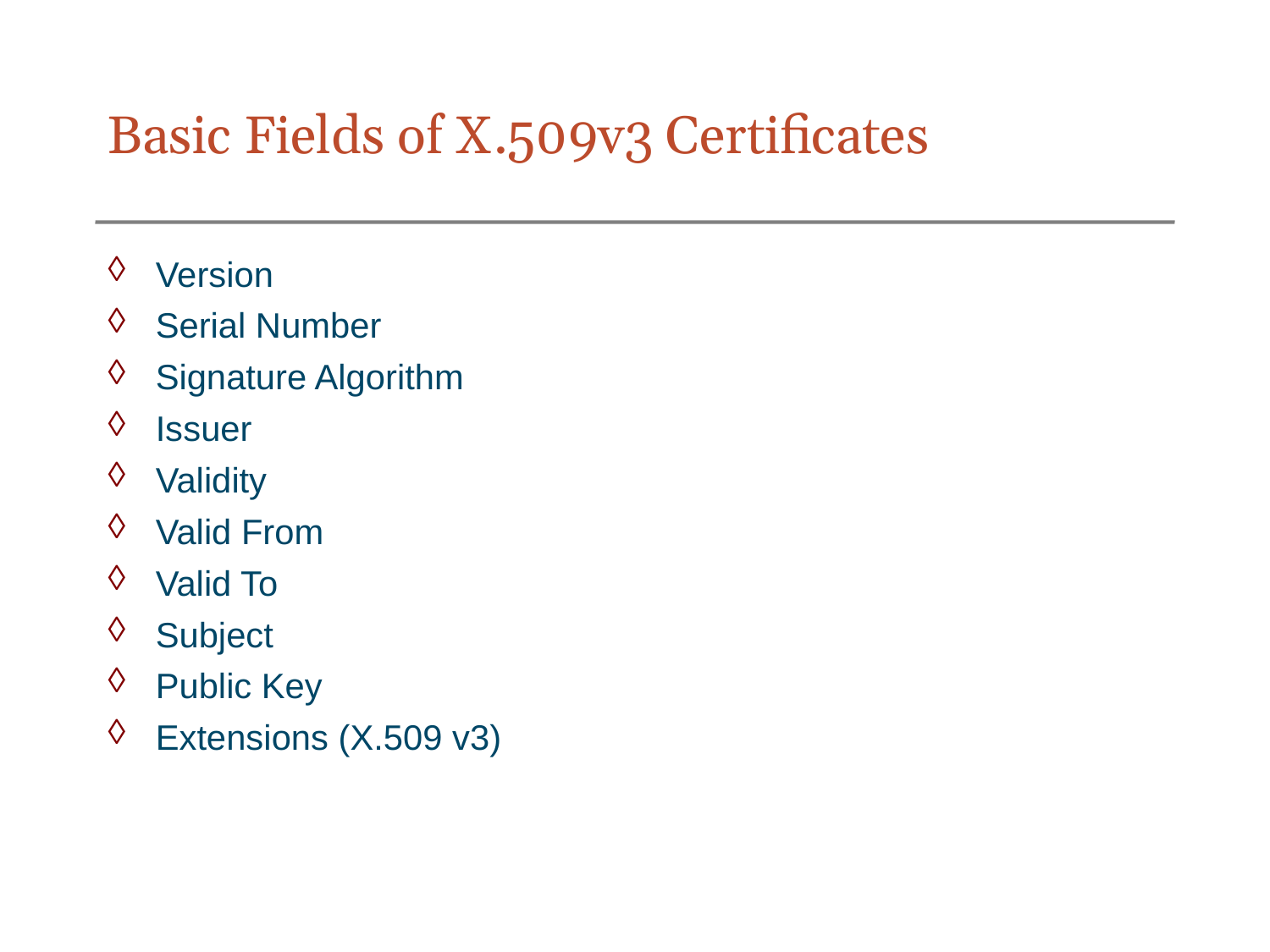

# Basic Fields of X.509v3 Certificates
Version
Serial Number
Signature Algorithm
Issuer
Validity
Valid From
Valid To
Subject
Public Key
Extensions (X.509 v3)